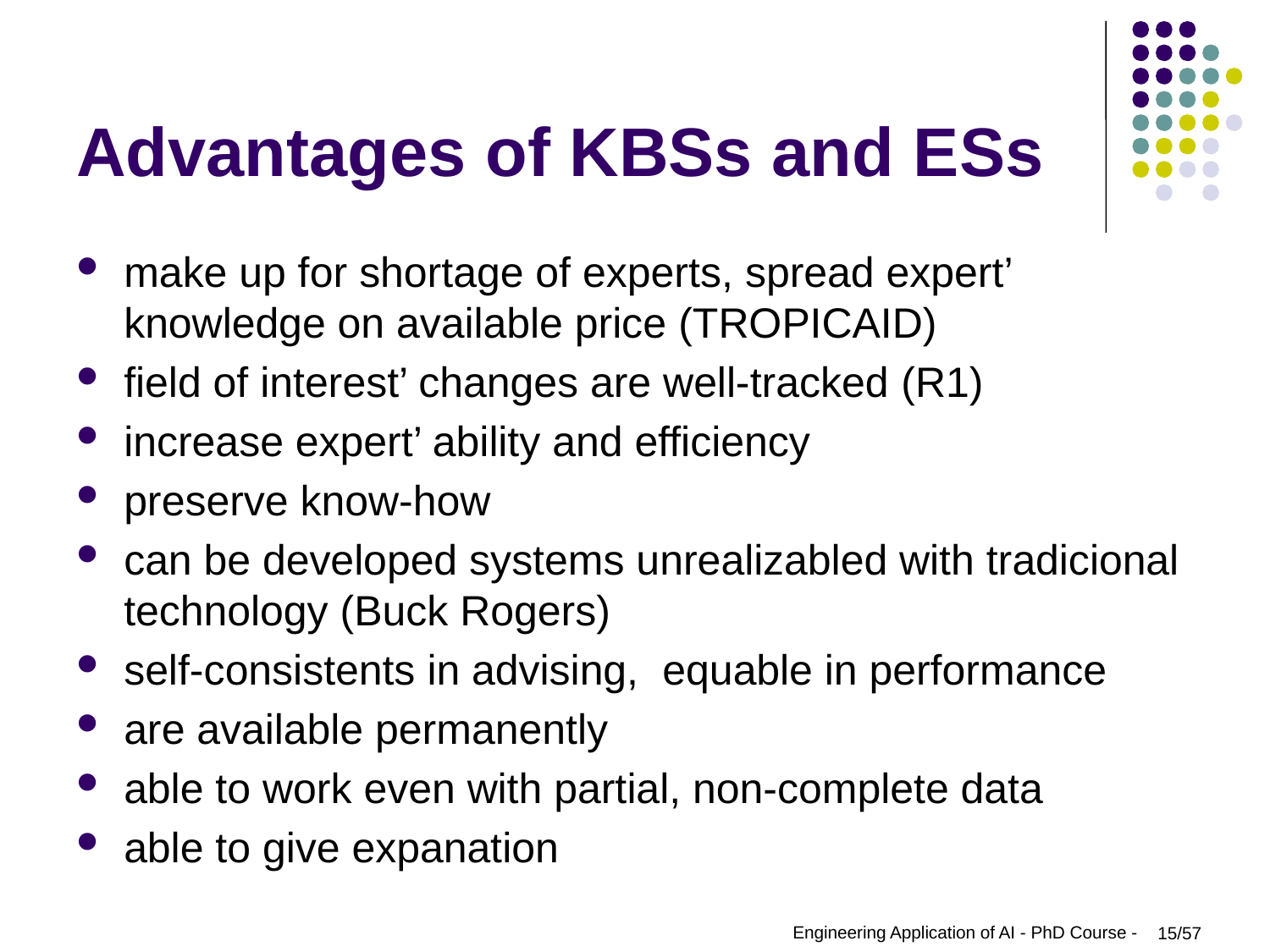

# Advantages of KBSs and ESs
make up for shortage of experts, spread expert’ knowledge on available price (TROPICAID)
field of interest’ changes are well-tracked (R1)
increase expert’ ability and efficiency
preserve know-how
can be developed systems unrealizabled with tradicional technology (Buck Rogers)
self-consistents in advising,  equable in performance
are available permanently
able to work even with partial, non-complete data
able to give expanation
Engineering Application of AI - PhD Course -
15/57